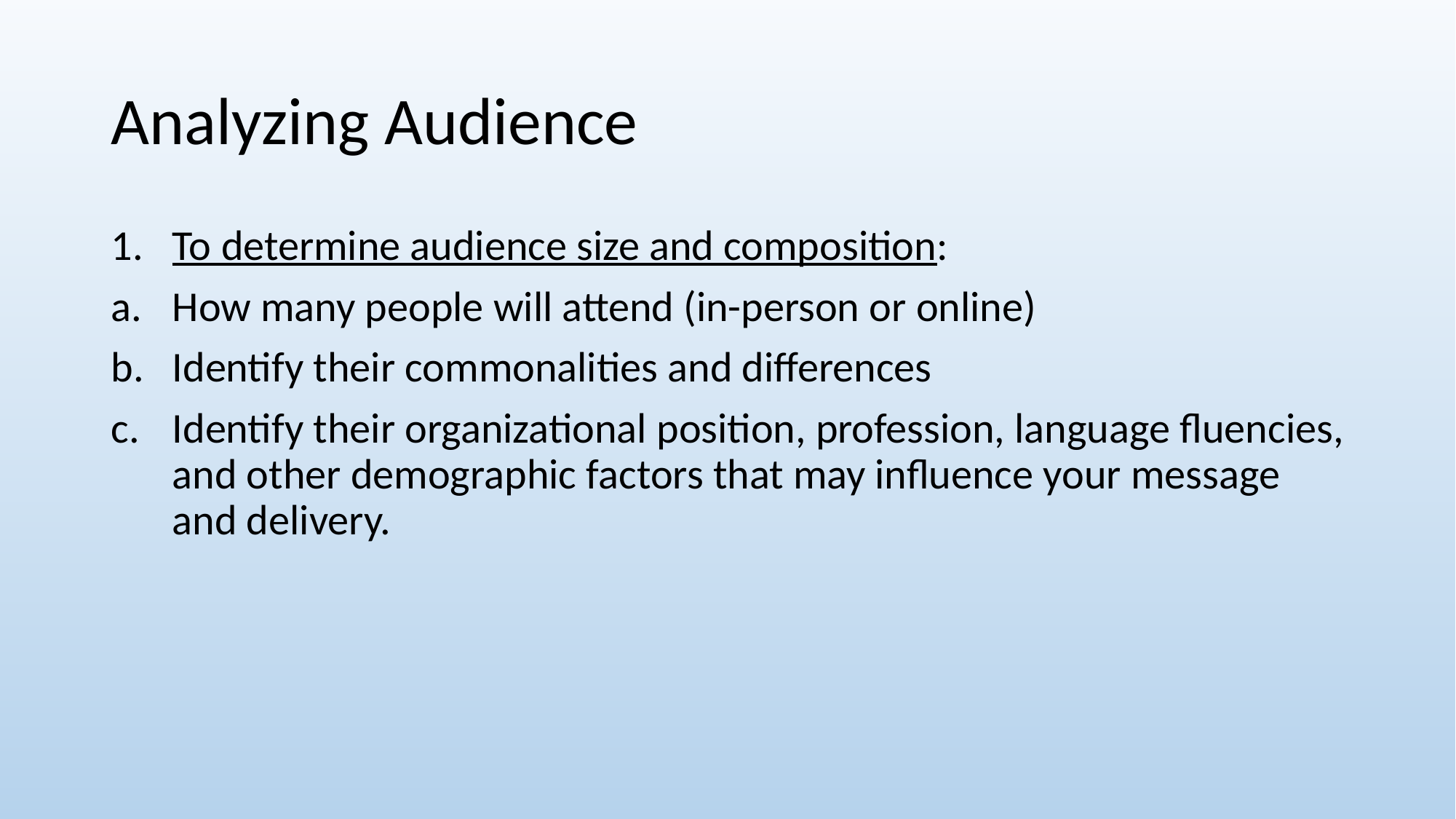

# Analyzing Audience
To determine audience size and composition:
How many people will attend (in-person or online)
Identify their commonalities and differences
Identify their organizational position, profession, language fluencies, and other demographic factors that may influence your message and delivery.